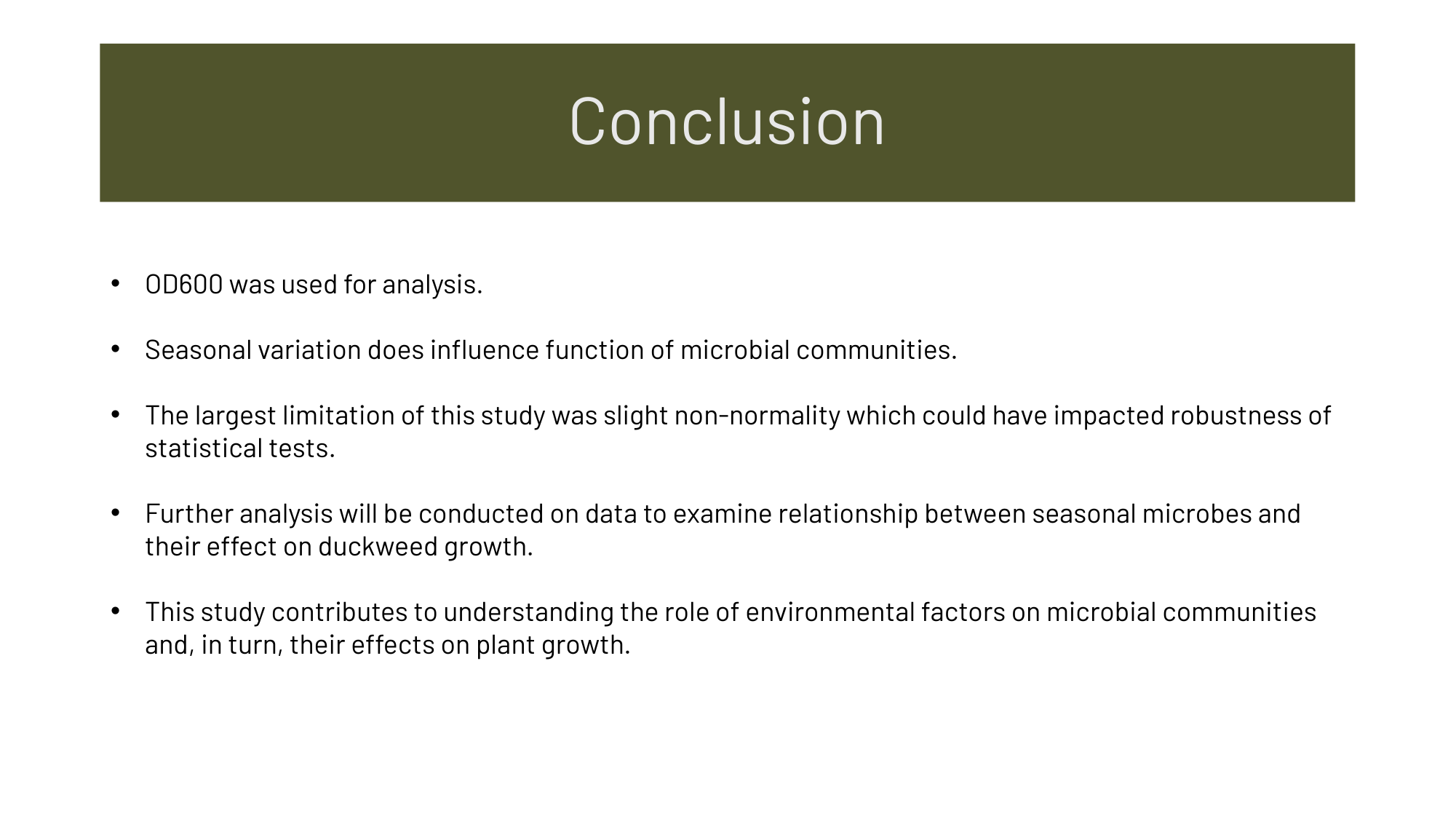

# Conclusion
OD600 was used for analysis.

Seasonal variation does influence function of microbial communities.

The largest limitation of this study was slight non-normality which could have impacted robustness of statistical tests.

Further analysis will be conducted on data to examine relationship between seasonal microbes and their effect on duckweed growth.

This study contributes to understanding the role of environmental factors on microbial communities and, in turn, their effects on plant growth.